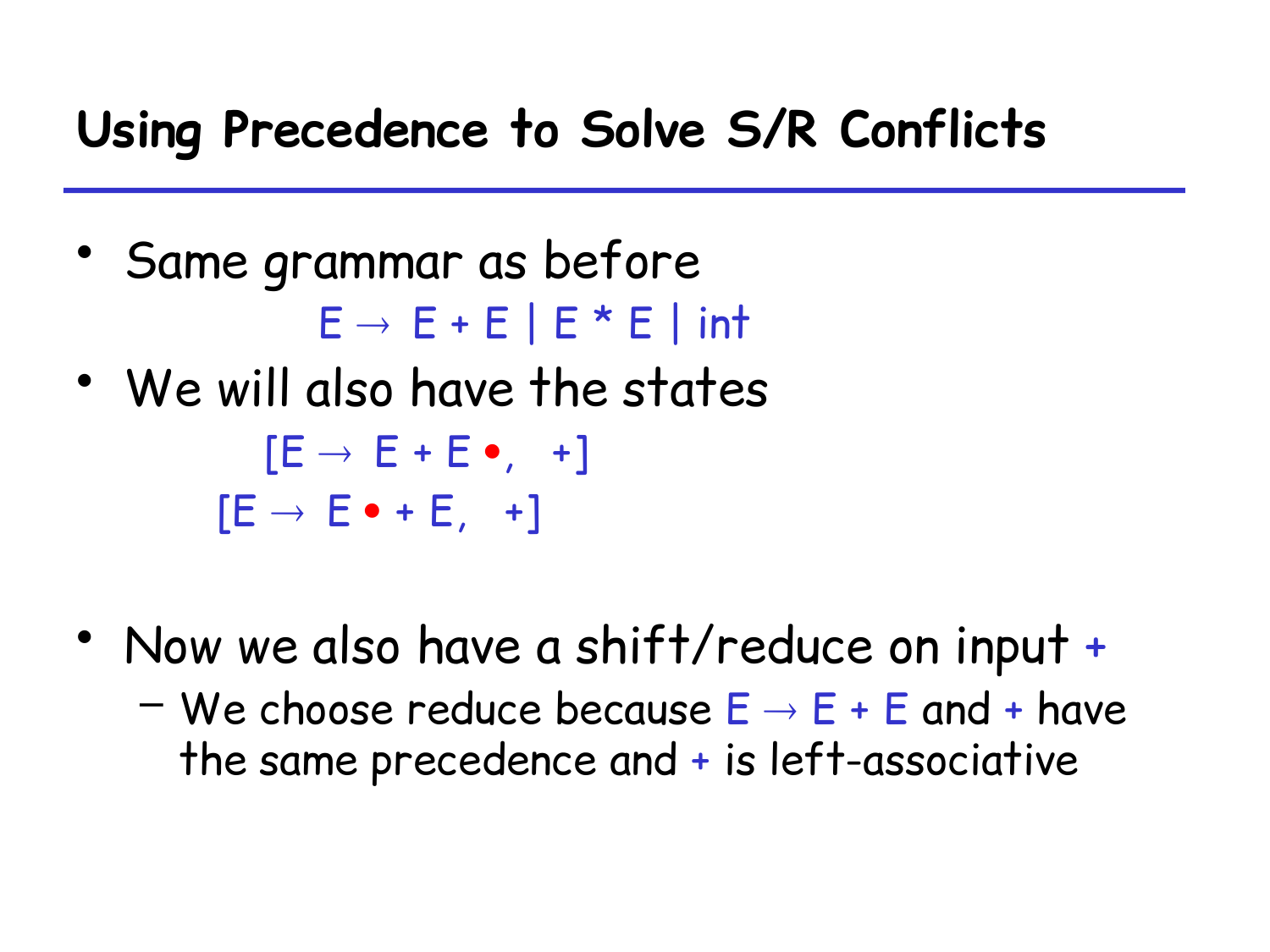

# Using Precedence to Solve S/R Conflicts
Same grammar as before
                   E → E + E | E * E | int
We will also have the states
		 [E → E + E •,   +]
           [E → E • + E,   +]

Now we also have a shift/reduce on input +
We choose reduce because E → E + E and + have the same precedence and + is left-associative
69